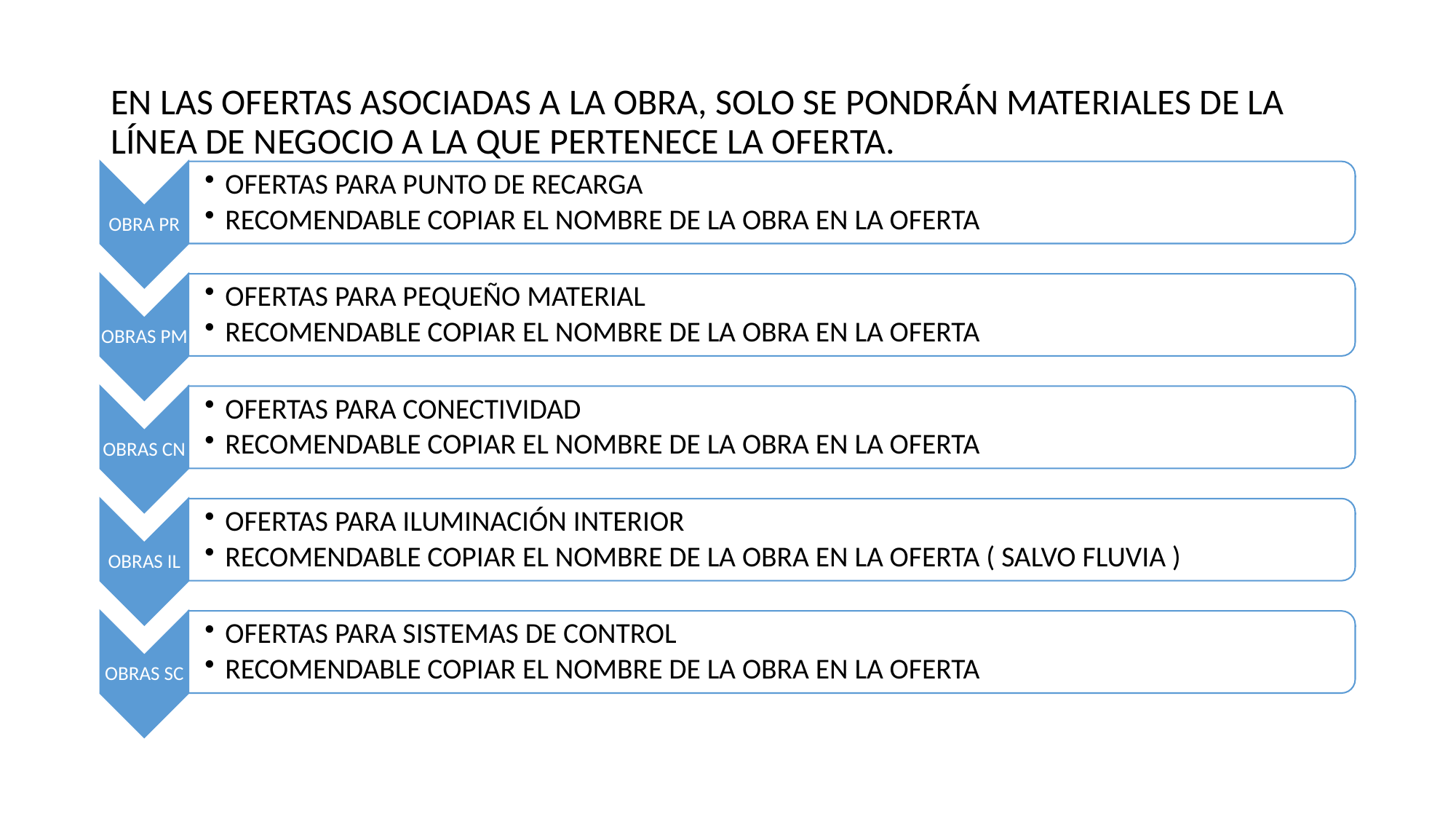

# EN LAS OFERTAS ASOCIADAS A LA OBRA, SOLO SE PONDRÁN MATERIALES DE LA LÍNEA DE NEGOCIO A LA QUE PERTENECE LA OFERTA.
OBRA PR
OFERTAS PARA PUNTO DE RECARGA
RECOMENDABLE COPIAR EL NOMBRE DE LA OBRA EN LA OFERTA
OBRAS PM
OFERTAS PARA PEQUEÑO MATERIAL
RECOMENDABLE COPIAR EL NOMBRE DE LA OBRA EN LA OFERTA
OBRAS CN
OFERTAS PARA CONECTIVIDAD
RECOMENDABLE COPIAR EL NOMBRE DE LA OBRA EN LA OFERTA
OBRAS IL
OFERTAS PARA ILUMINACIÓN INTERIOR
RECOMENDABLE COPIAR EL NOMBRE DE LA OBRA EN LA OFERTA ( SALVO FLUVIA )
OBRAS SC
OFERTAS PARA SISTEMAS DE CONTROL
RECOMENDABLE COPIAR EL NOMBRE DE LA OBRA EN LA OFERTA